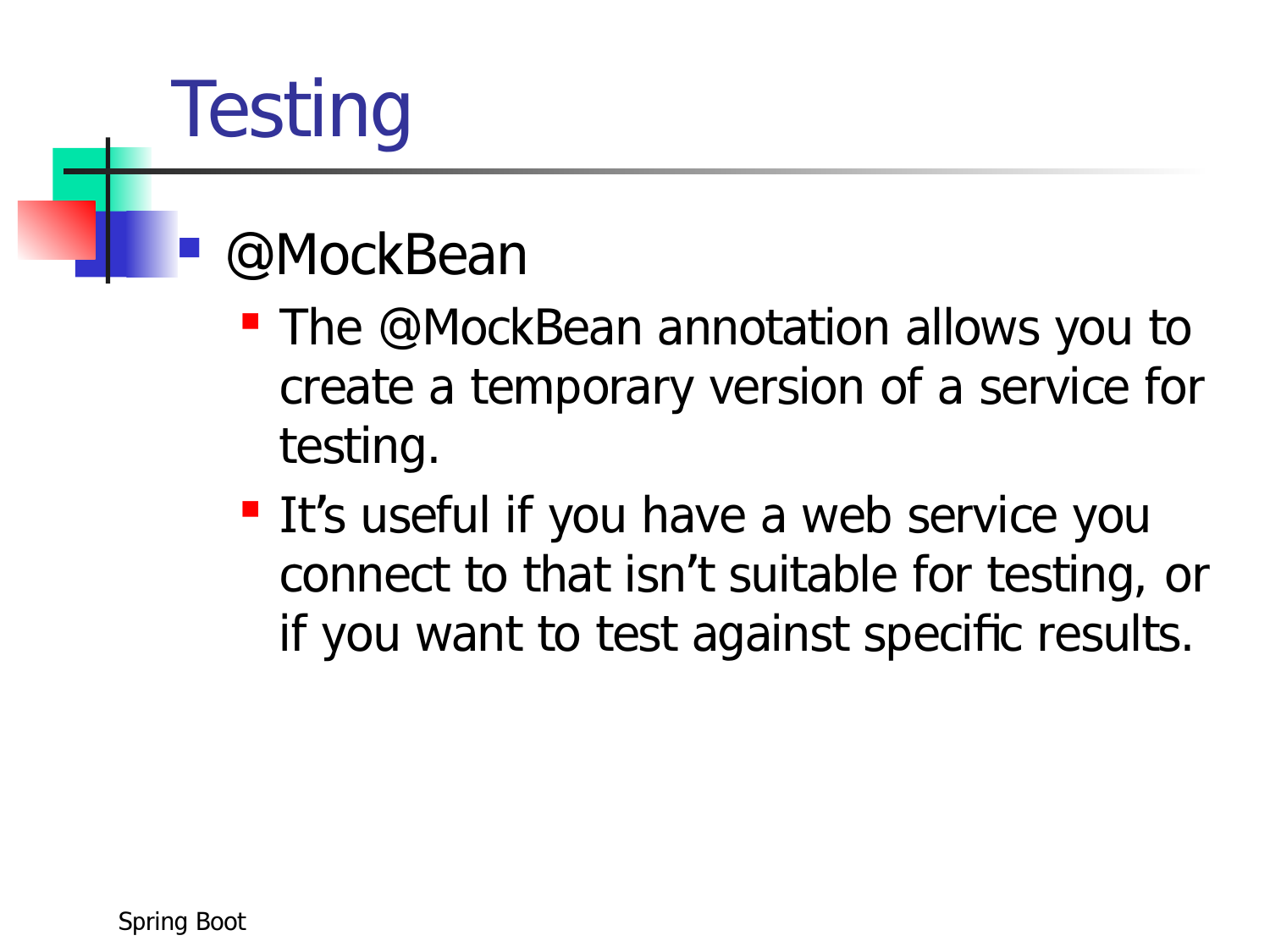

# Testing
@MockBean
The @MockBean annotation allows you to create a temporary version of a service for testing.
It’s useful if you have a web service you connect to that isn’t suitable for testing, or if you want to test against specific results.
Spring Boot